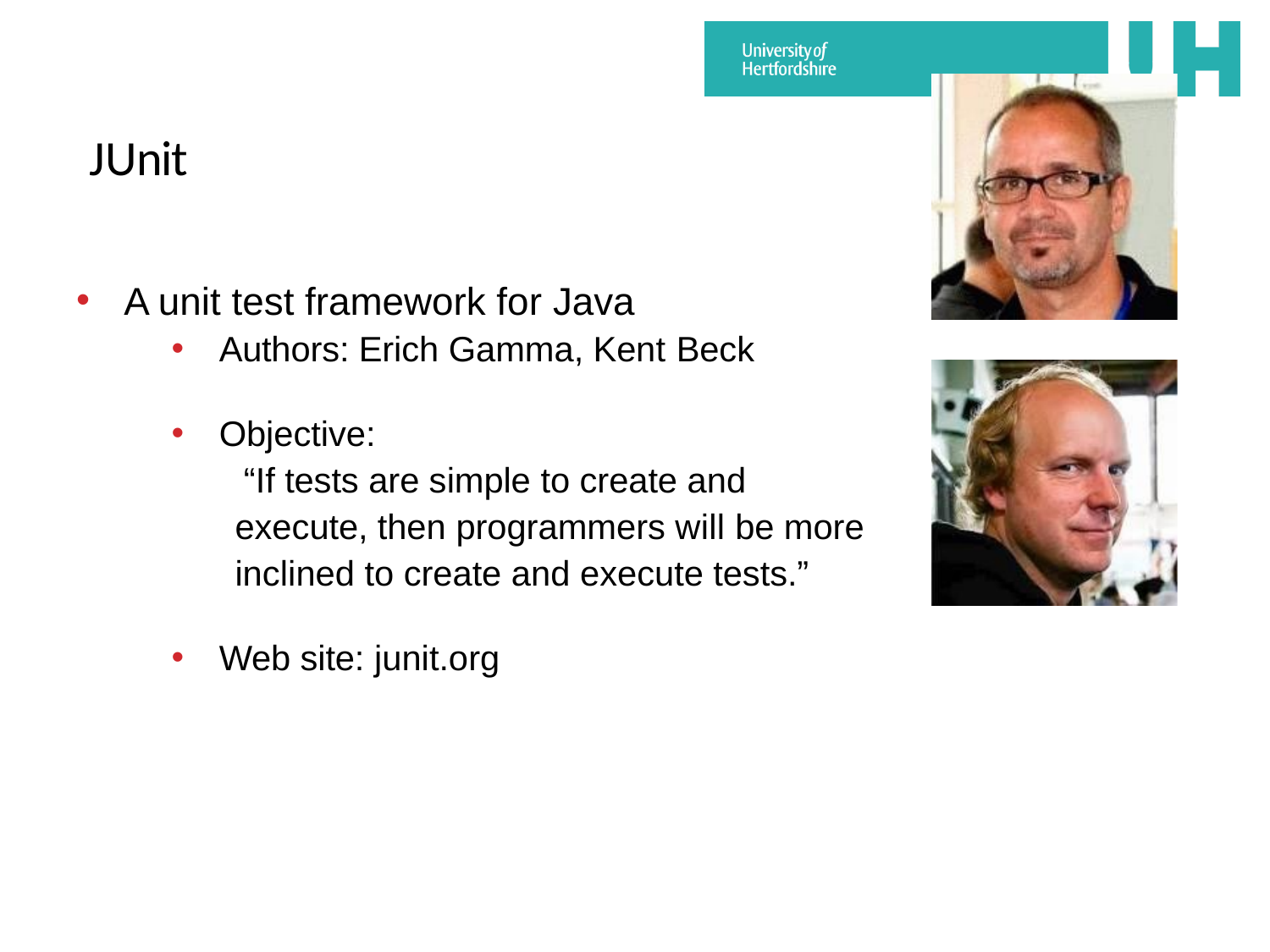

# JUnit
A unit test framework for Java
Authors: Erich Gamma, Kent Beck

Objective:
“If tests are simple to create and execute, then programmers will be more inclined to create and execute tests.”

Web site: junit.org